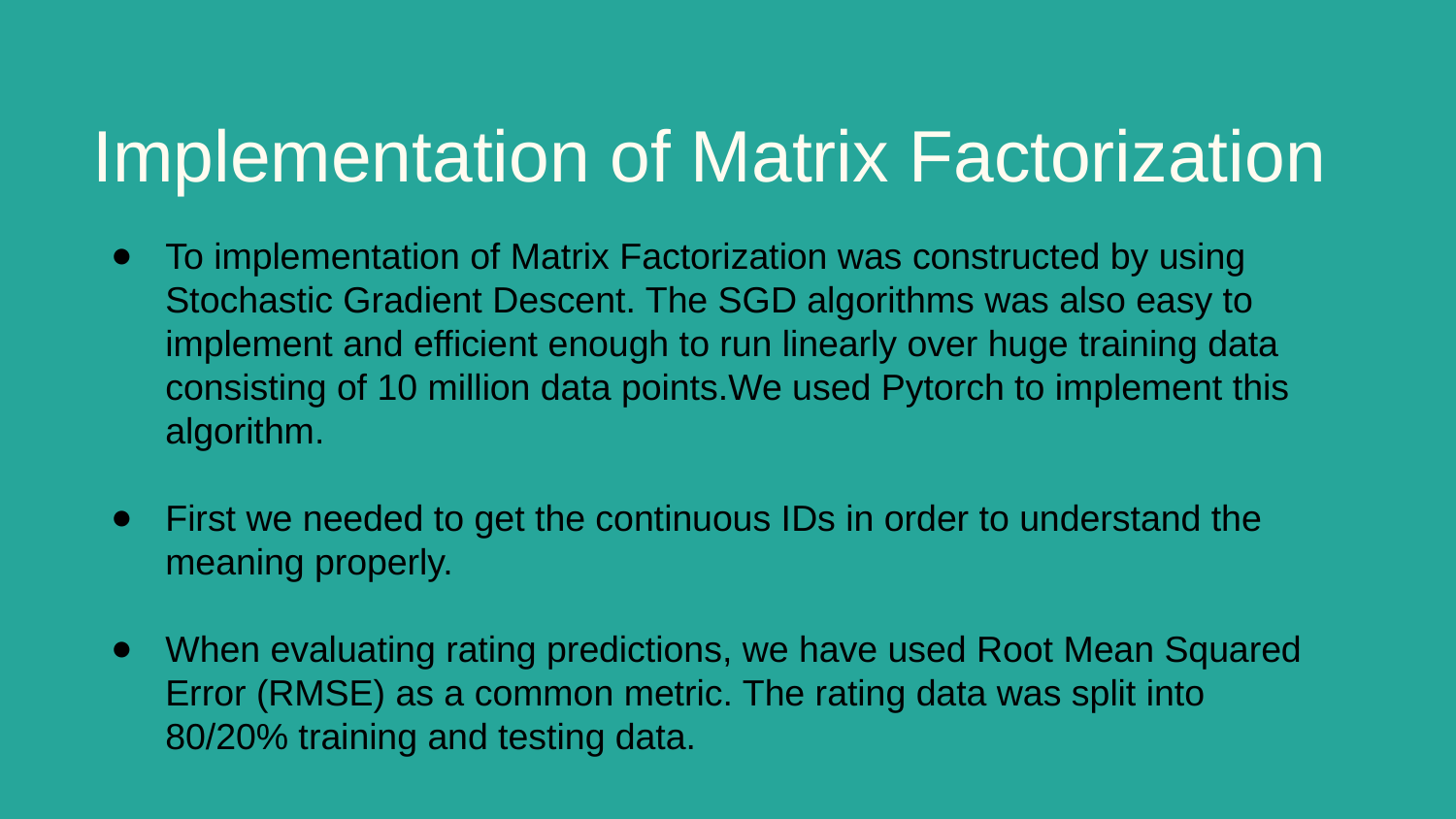

# Implementation of Matrix Factorization
To implementation of Matrix Factorization was constructed by using Stochastic Gradient Descent. The SGD algorithms was also easy to implement and efficient enough to run linearly over huge training data consisting of 10 million data points.We used Pytorch to implement this algorithm.

First we needed to get the continuous IDs in order to understand the meaning properly.

When evaluating rating predictions, we have used Root Mean Squared Error (RMSE) as a common metric. The rating data was split into 80/20% training and testing data.